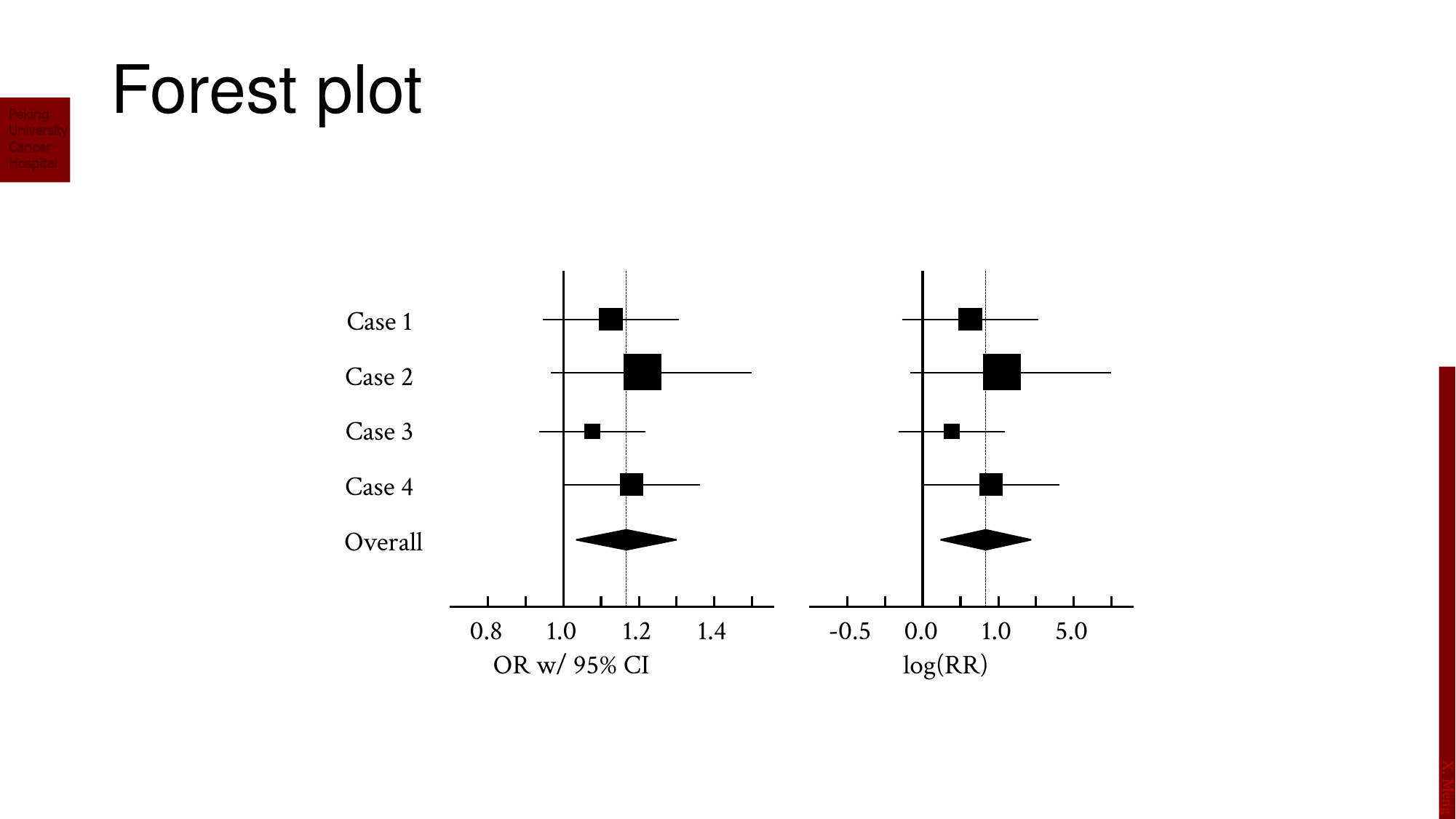

# Forest plot
Case 1

Case 2

Case 3

Case 4

Overall

0.8
1.0
1.2
1.4
-0.5
0.0
1.0
5.0
OR w/ 95% CI
log(RR)